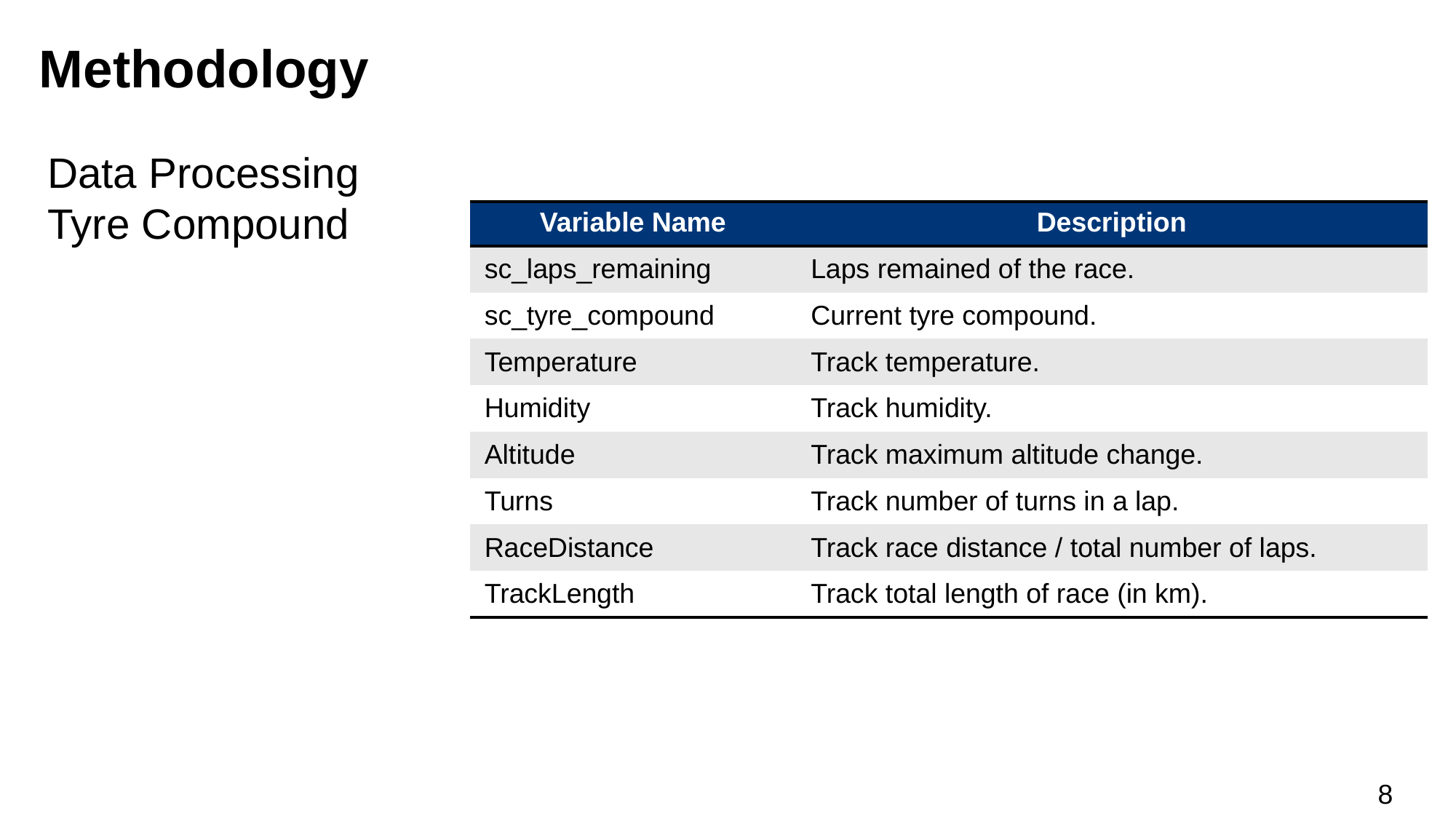

Methodology
Data Processing
Tyre Compound
| Variable Name | Description |
| --- | --- |
| sc\_laps\_remaining | Laps remained of the race. |
| sc\_tyre\_compound | Current tyre compound. |
| Temperature | Track temperature. |
| Humidity | Track humidity. |
| Altitude | Track maximum altitude change. |
| Turns | Track number of turns in a lap. |
| RaceDistance | Track race distance / total number of laps. |
| TrackLength | Track total length of race (in km). |
8